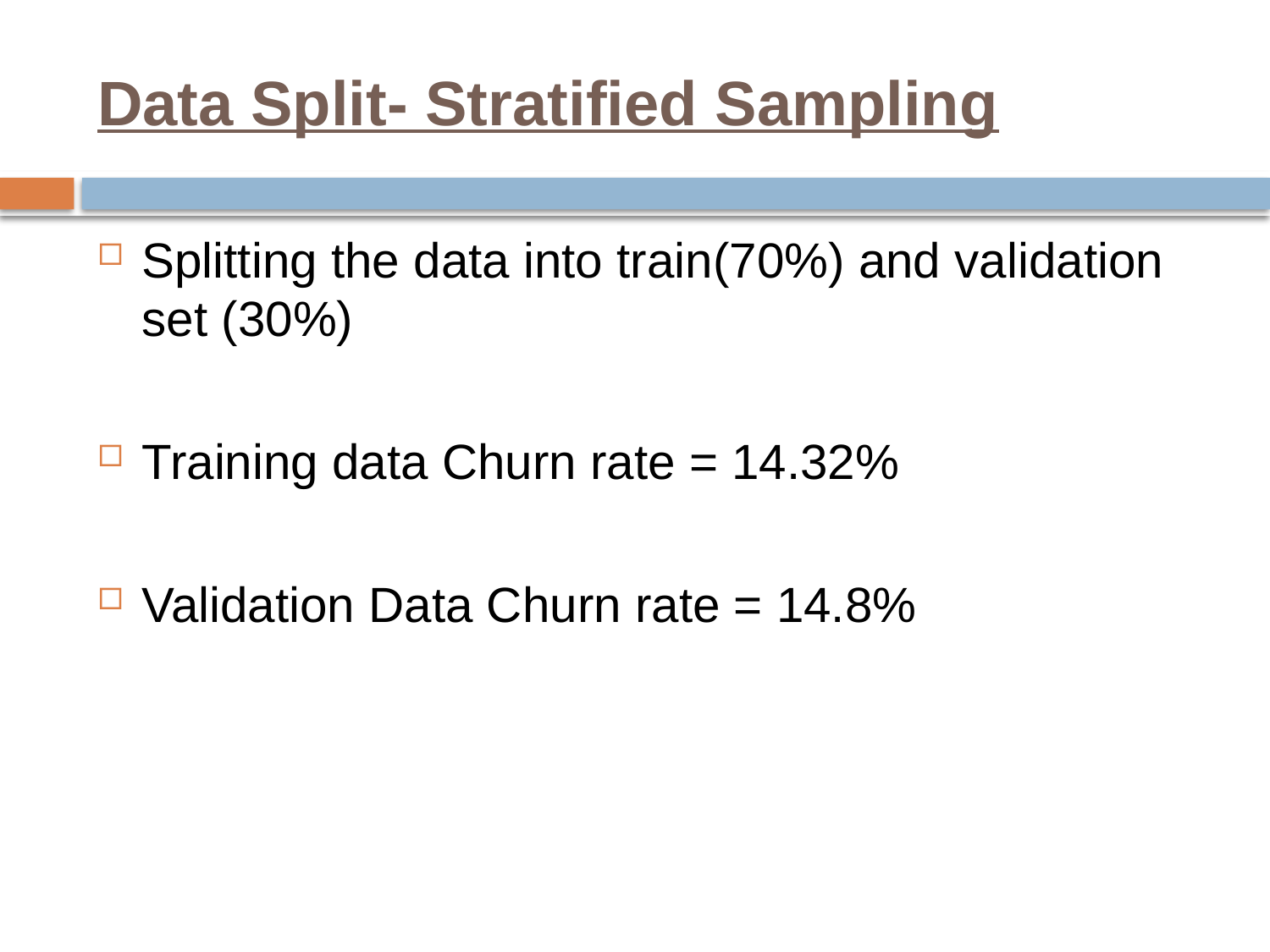

# Data Split- Stratified Sampling
Splitting the data into train(70%) and validation set (30%)

Training data Churn rate = 14.32%

Validation Data Churn rate = 14.8%